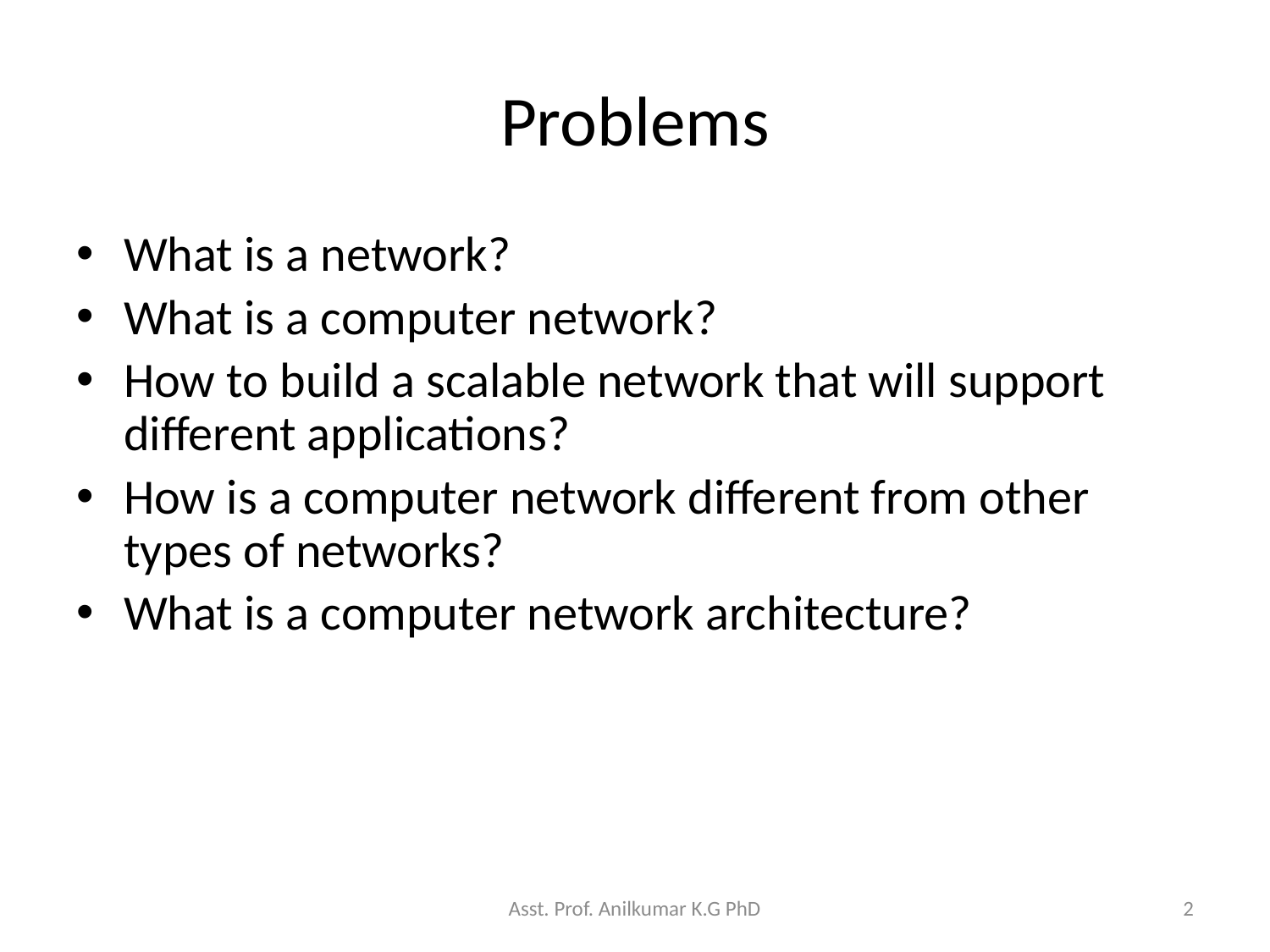

# Problems
What is a network?
What is a computer network?
How to build a scalable network that will support different applications?
How is a computer network different from other types of networks?
What is a computer network architecture?

Asst. Prof. Anilkumar K.G PhD
2